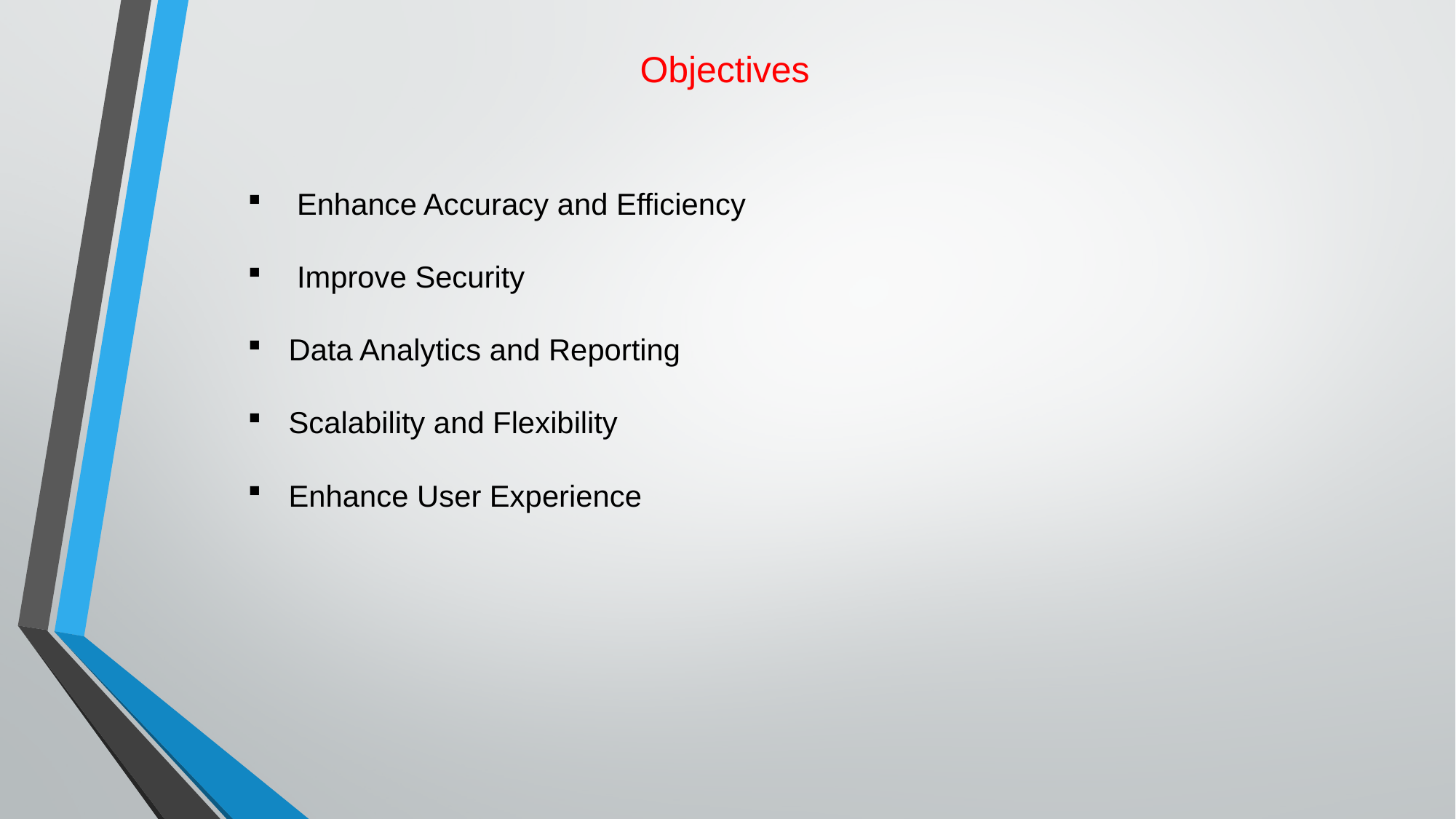

Objectives

 Enhance Accuracy and Efficiency

 Improve Security

Data Analytics and Reporting

Scalability and Flexibility

Enhance User Experience